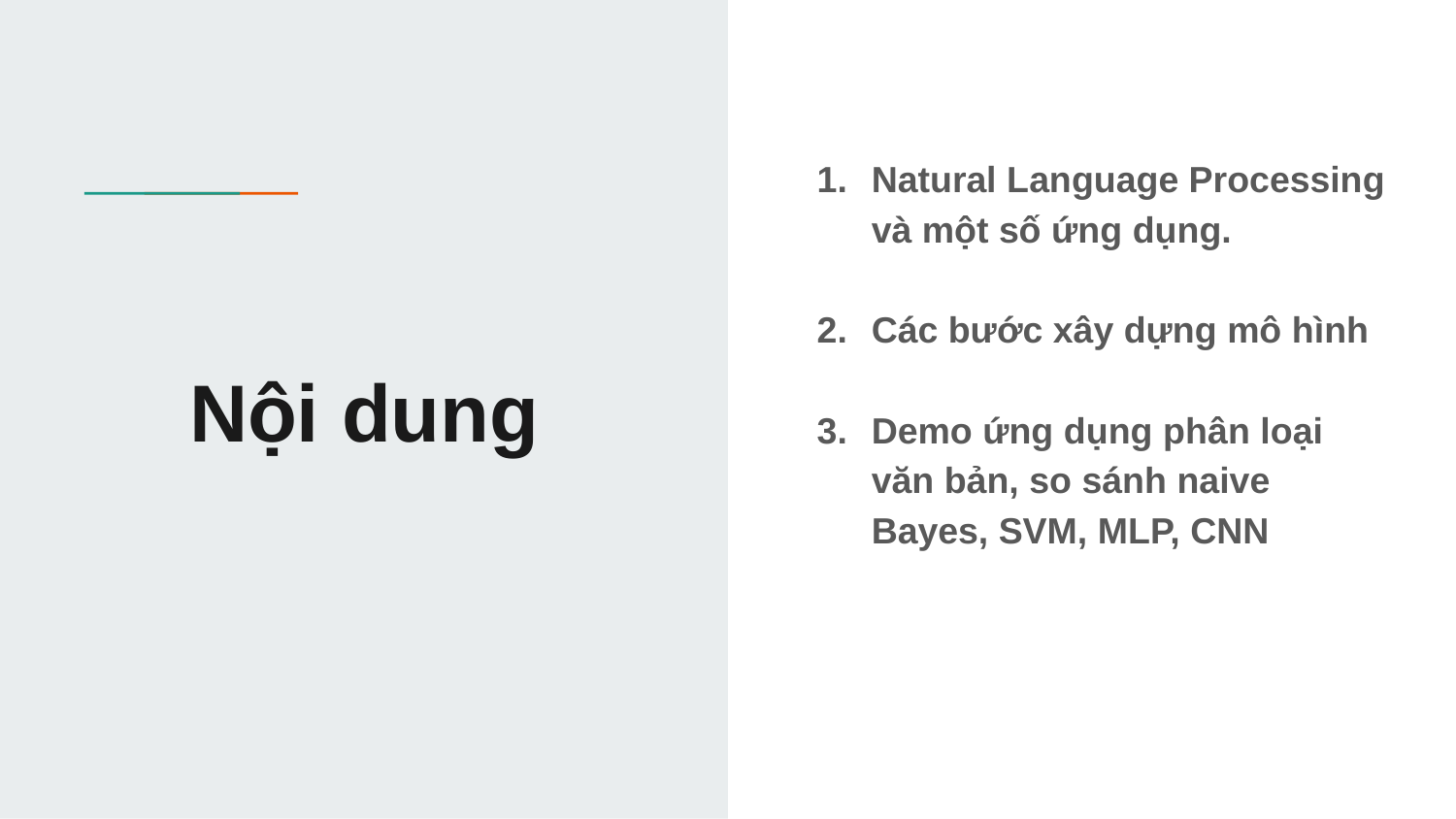

Natural Language Processing và một số ứng dụng.

Các bước xây dựng mô hình

Demo ứng dụng phân loại văn bản, so sánh naive Bayes, SVM, MLP, CNN
# Nội dung